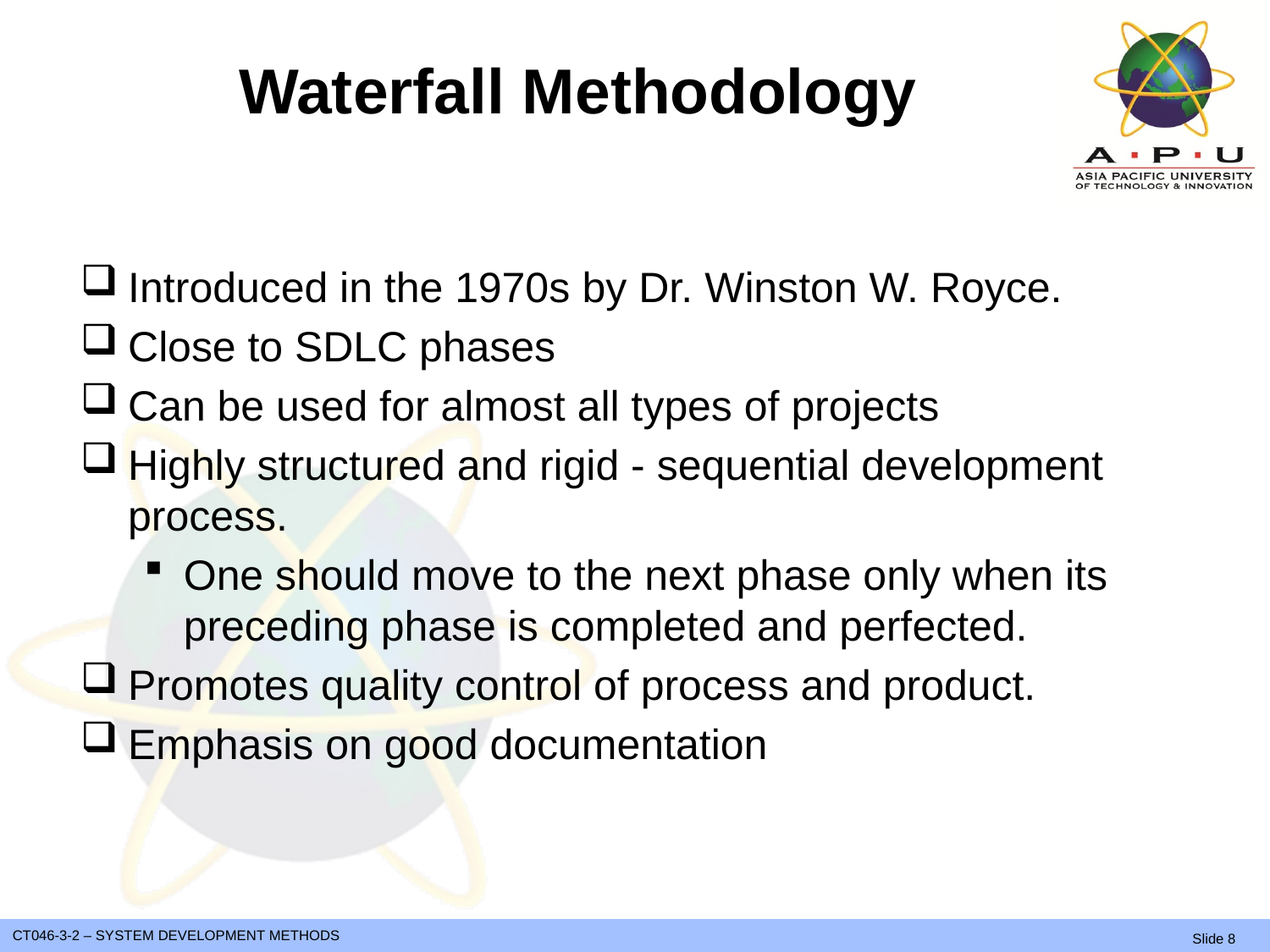

# Waterfall Methodology
Introduced in the 1970s by Dr. Winston W. Royce.
Close to SDLC phases
Can be used for almost all types of projects
Highly structured and rigid - sequential development process.
One should move to the next phase only when its preceding phase is completed and perfected.
Promotes quality control of process and product.
Emphasis on good documentation